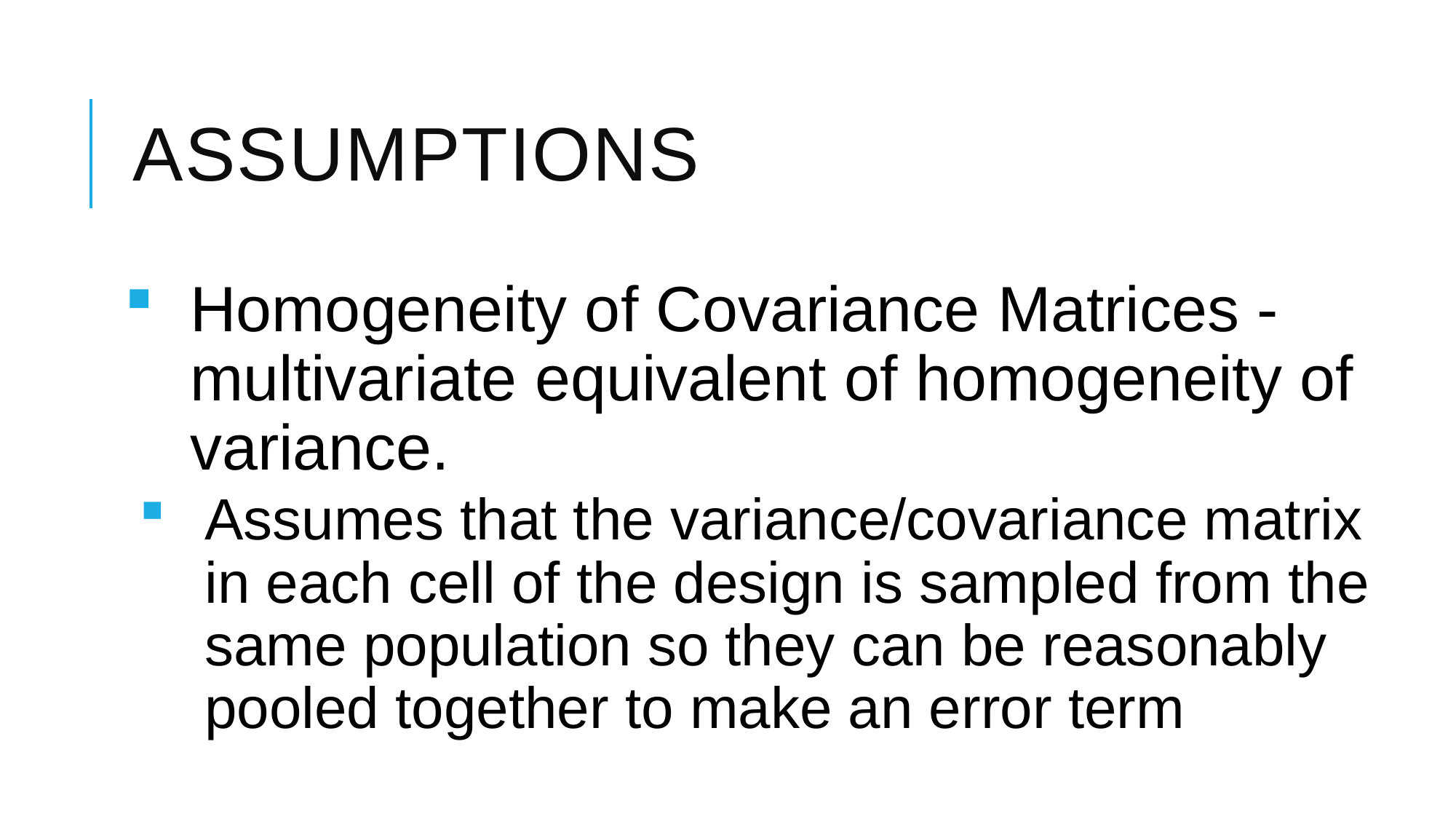

# ASsumptions
Homogeneity of Covariance Matrices - multivariate equivalent of homogeneity of variance.
Assumes that the variance/covariance matrix in each cell of the design is sampled from the same population so they can be reasonably pooled together to make an error term